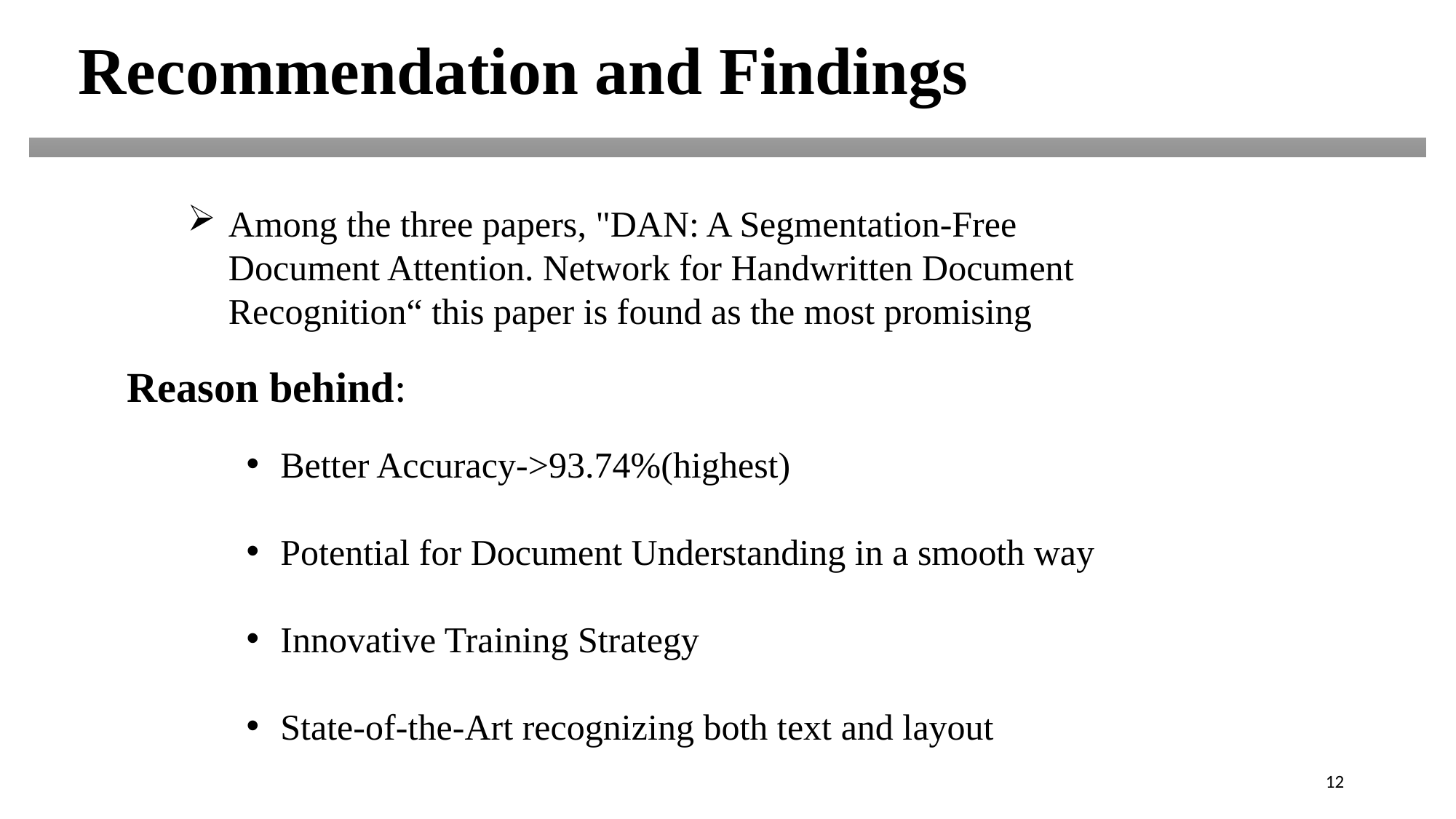

Recommendation and Findings

Among the three papers, "DAN: A Segmentation-Free Document Attention. Network for Handwritten Document Recognition“ this paper is found as the most promising
Reason behind:
Better Accuracy->93.74%(highest)

Potential for Document Understanding in a smooth way

Innovative Training Strategy

State-of-the-Art recognizing both text and layout
12